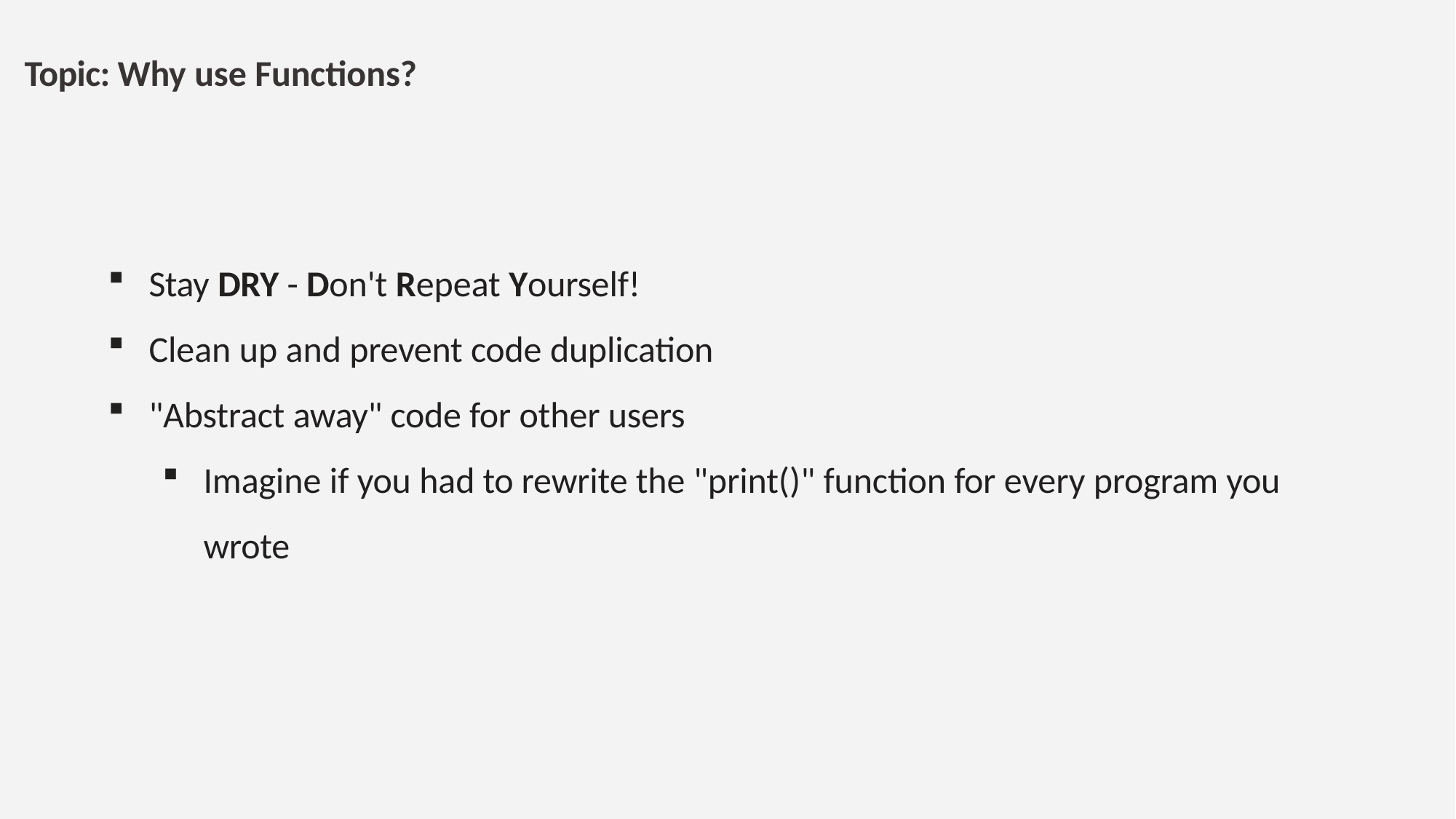

# Topic: Why use Functions?
Stay DRY - Don't Repeat Yourself!
Clean up and prevent code duplication
"Abstract away" code for other users
Imagine if you had to rewrite the "print()" function for every program you
wrote